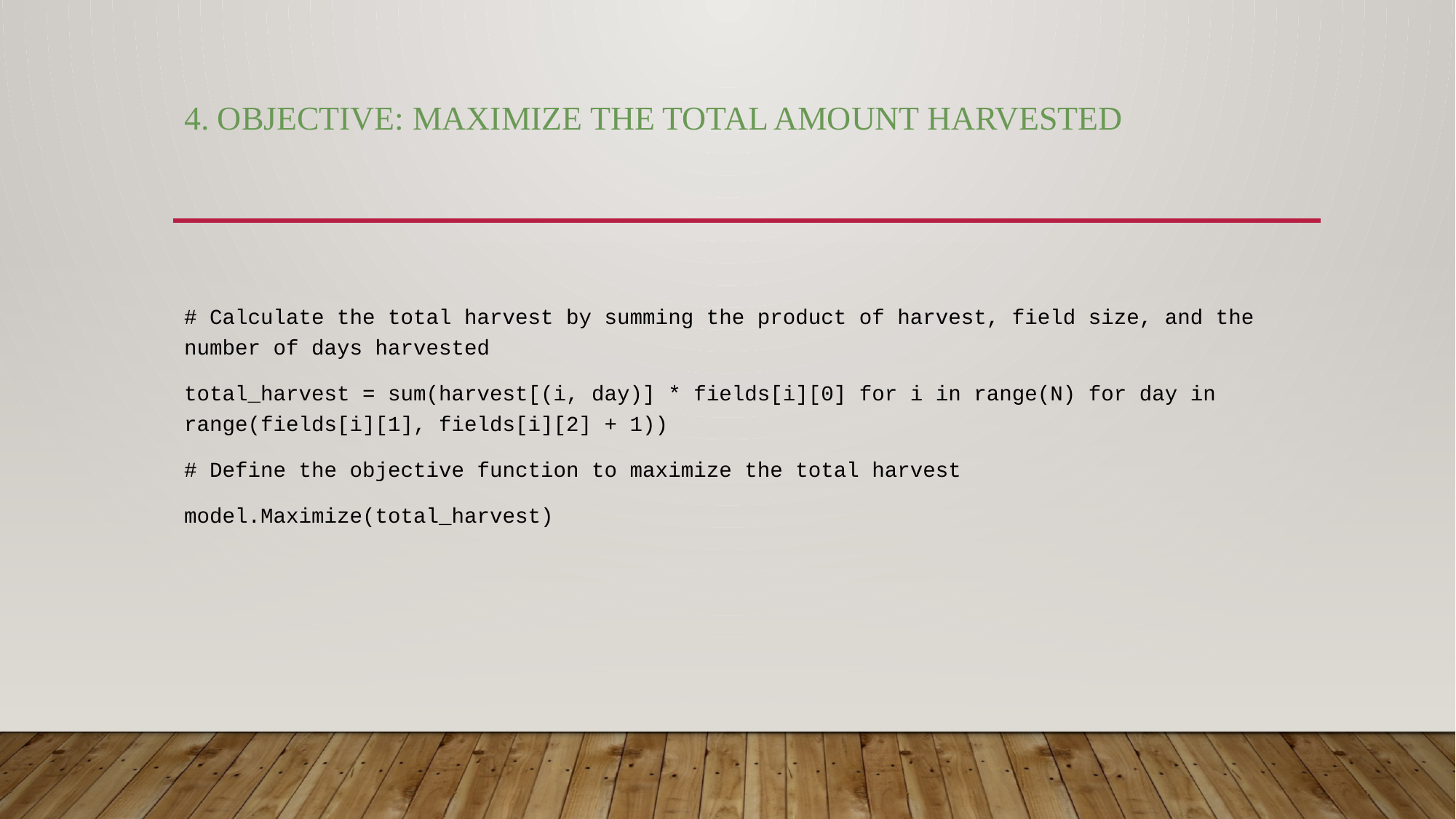

# 4. Objective: Maximize the total amount harvested

# Calculate the total harvest by summing the product of harvest, field size, and the number of days harvested
total_harvest = sum(harvest[(i, day)] * fields[i][0] for i in range(N) for day in range(fields[i][1], fields[i][2] + 1))
# Define the objective function to maximize the total harvest
model.Maximize(total_harvest)